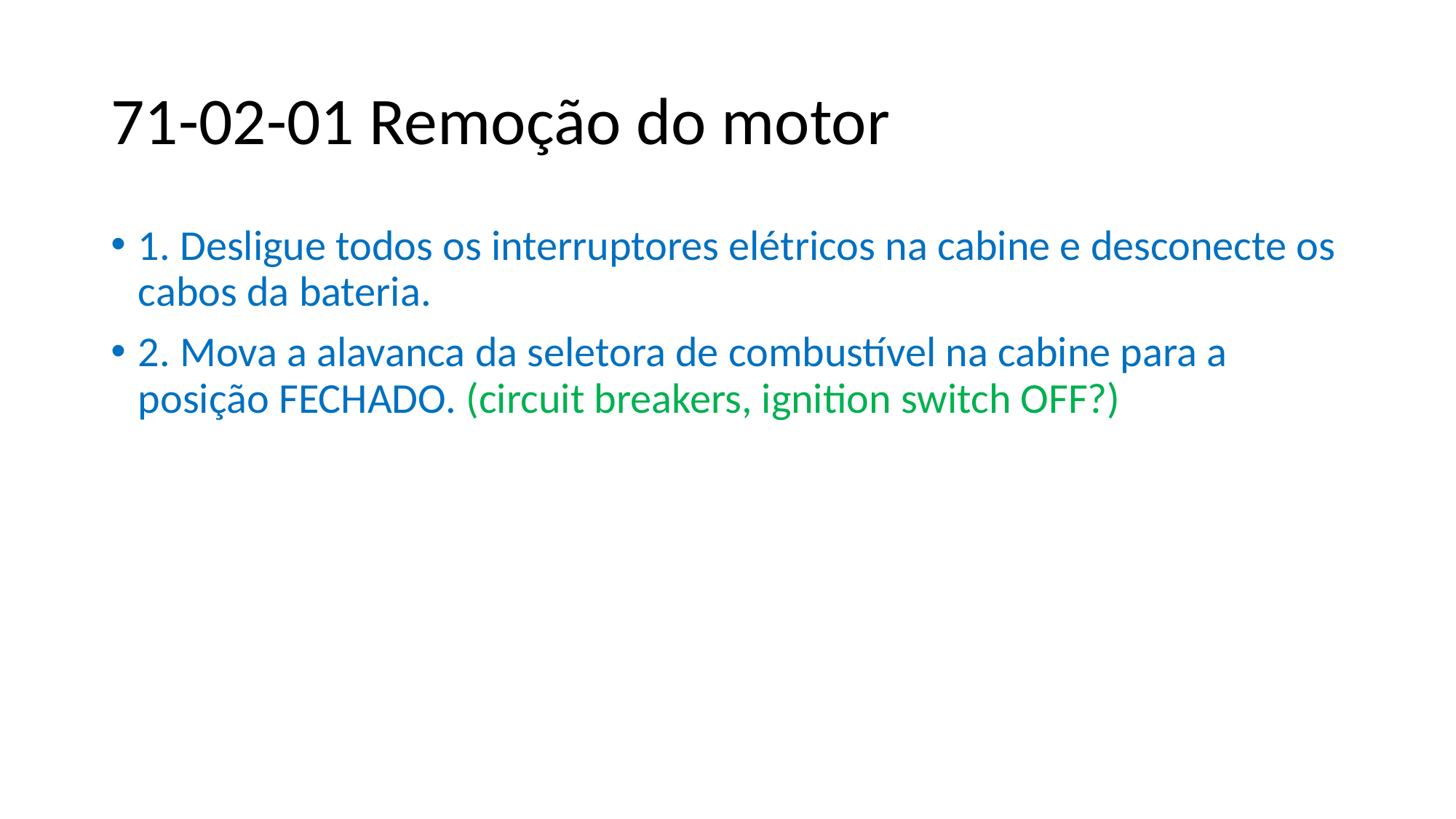

# 71-02-01 Remoção do motor
1. Desligue todos os interruptores elétricos na cabine e desconecte os cabos da bateria.
2. Mova a alavanca da seletora de combustível na cabine para a posição FECHADO. (circuit breakers, ignition switch OFF?)